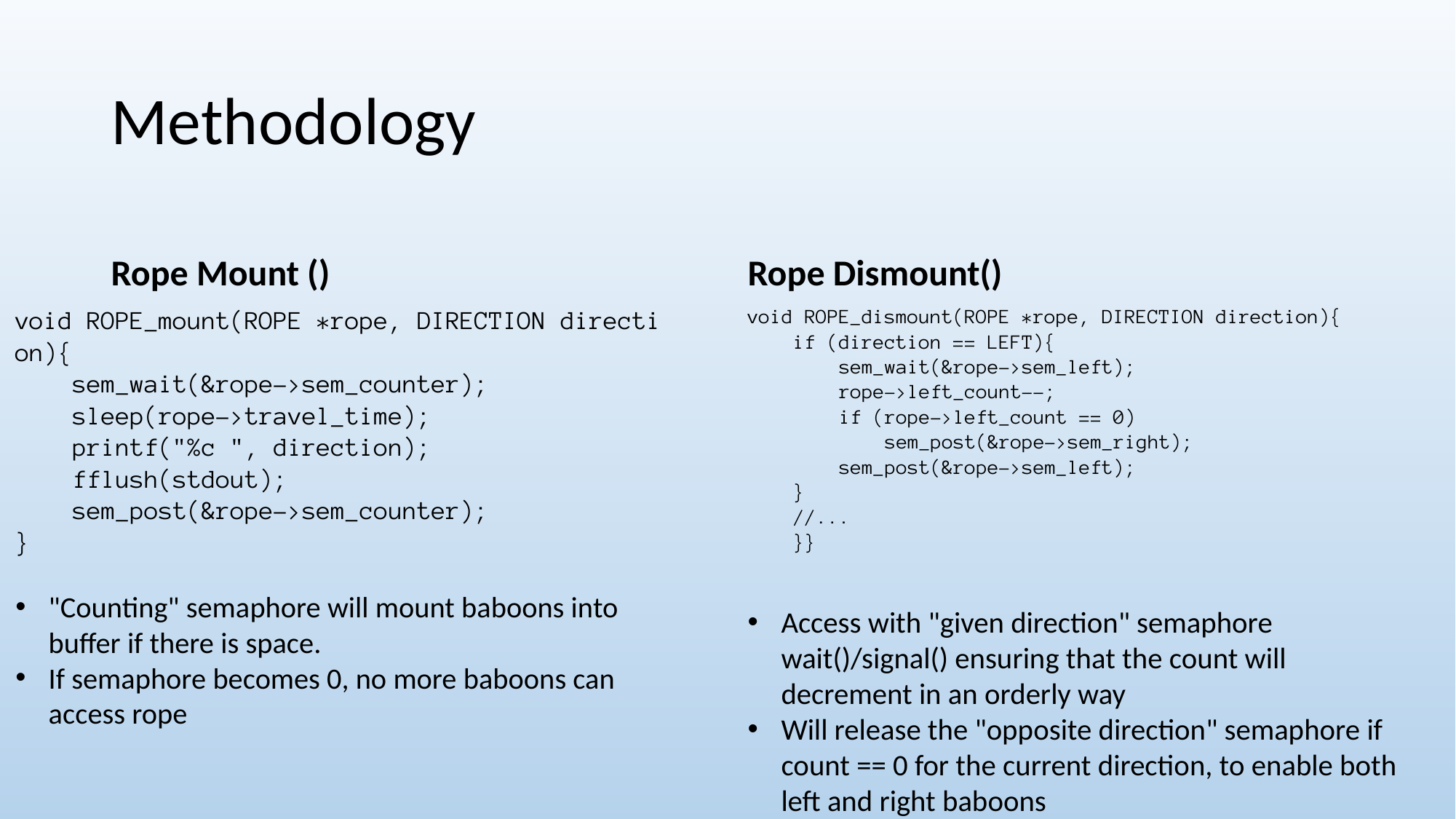

# Methodology
Rope Mount ()
Rope Dismount()
void ROPE_mount(ROPE *rope, DIRECTION direction){
    sem_wait(&rope->sem_counter);
    sleep(rope->travel_time);
    printf("%c ", direction);
    fflush(stdout);
    sem_post(&rope->sem_counter);
}

"Counting" semaphore will mount baboons into buffer if there is space.
If semaphore becomes 0, no more baboons can access rope

void ROPE_dismount(ROPE *rope, DIRECTION direction){
    if (direction == LEFT){
        sem_wait(&rope->sem_left);
        rope->left_count--;
        if (rope->left_count == 0)
            sem_post(&rope->sem_right);
        sem_post(&rope->sem_left);
    }
    //...
    }}

Access with "given direction" semaphore wait()/signal() ensuring that the count will decrement in an orderly way
Will release the "opposite direction" semaphore if count == 0 for the current direction, to enable both left and right baboons